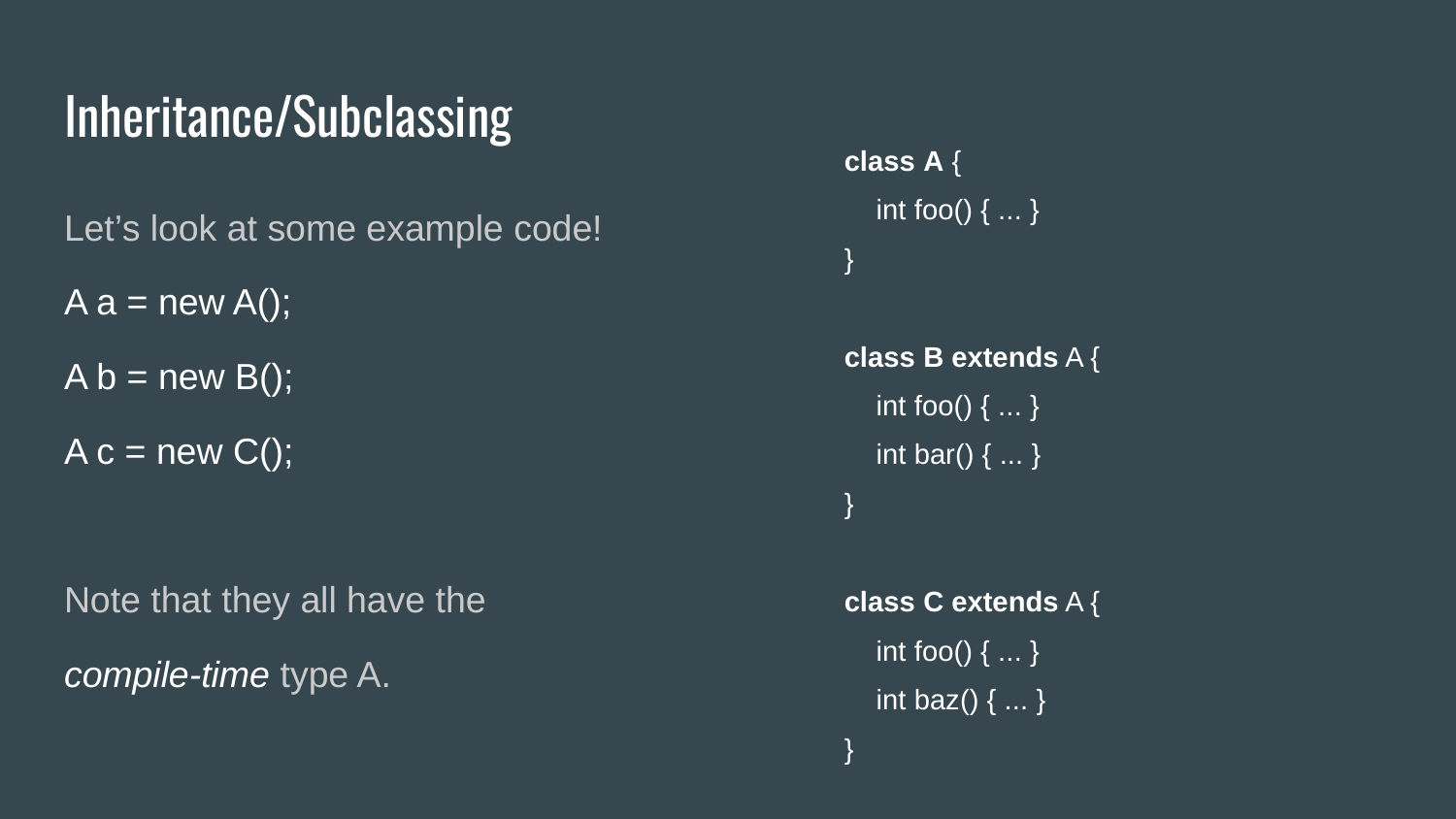

# Inheritance/Subclassing
class A {
    int foo() { ... }
}

class B extends A {
    int foo() { ... }
    int bar() { ... }
}

class C extends A {
    int foo() { ... }
    int baz() { ... }
}
Let’s look at some example code!
A a = new A();
A b = new B();
A c = new C();

Note that they all have the
compile-time type A.